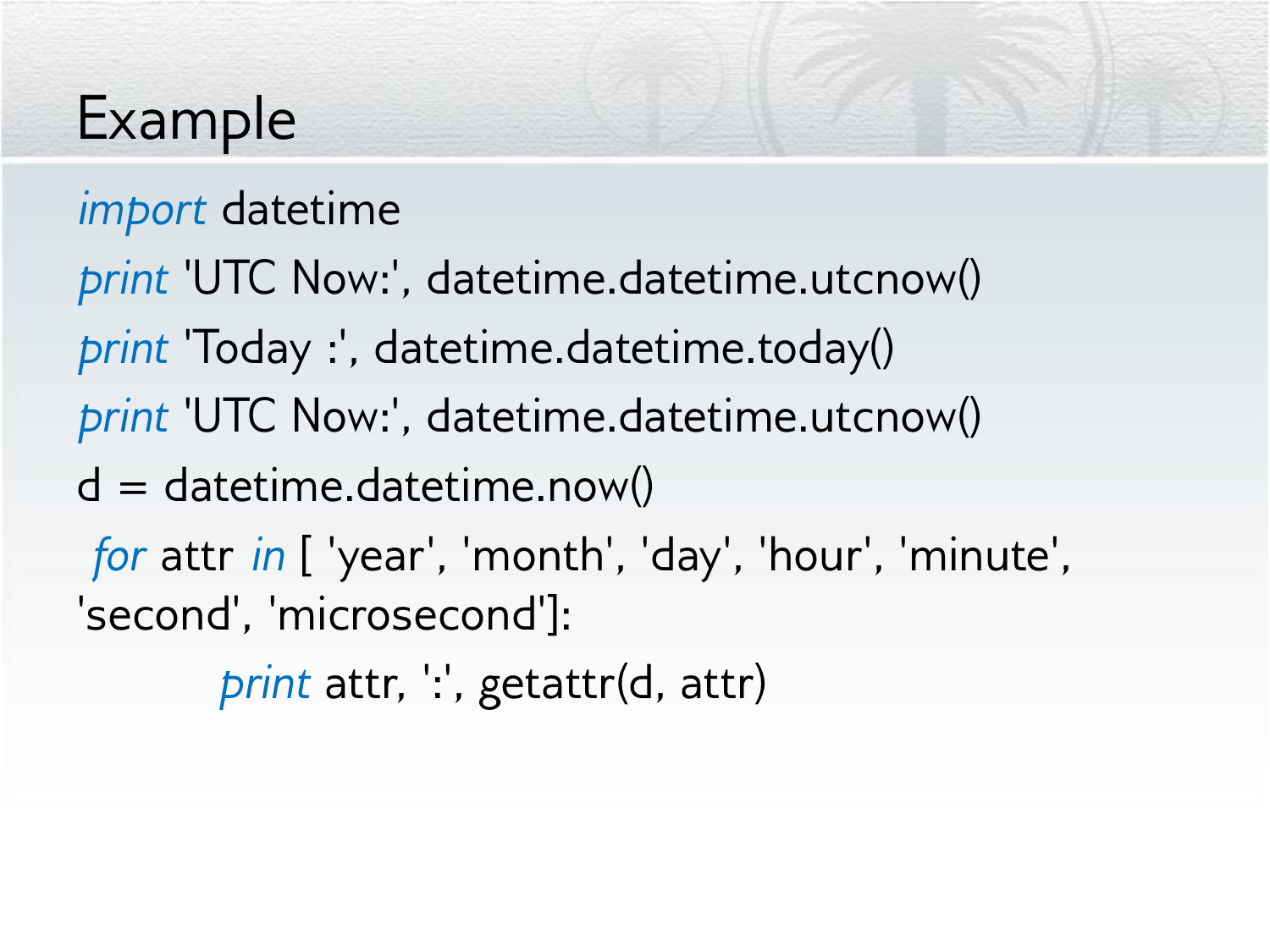

# Example
import datetime
print 'UTC Now:', datetime.datetime.utcnow()
print 'Today :', datetime.datetime.today()
print 'UTC Now:', datetime.datetime.utcnow()
d = datetime.datetime.now()
 for attr in [ 'year', 'month', 'day', 'hour', 'minute', 'second', 'microsecond']:
	 print attr, ':', getattr(d, attr)